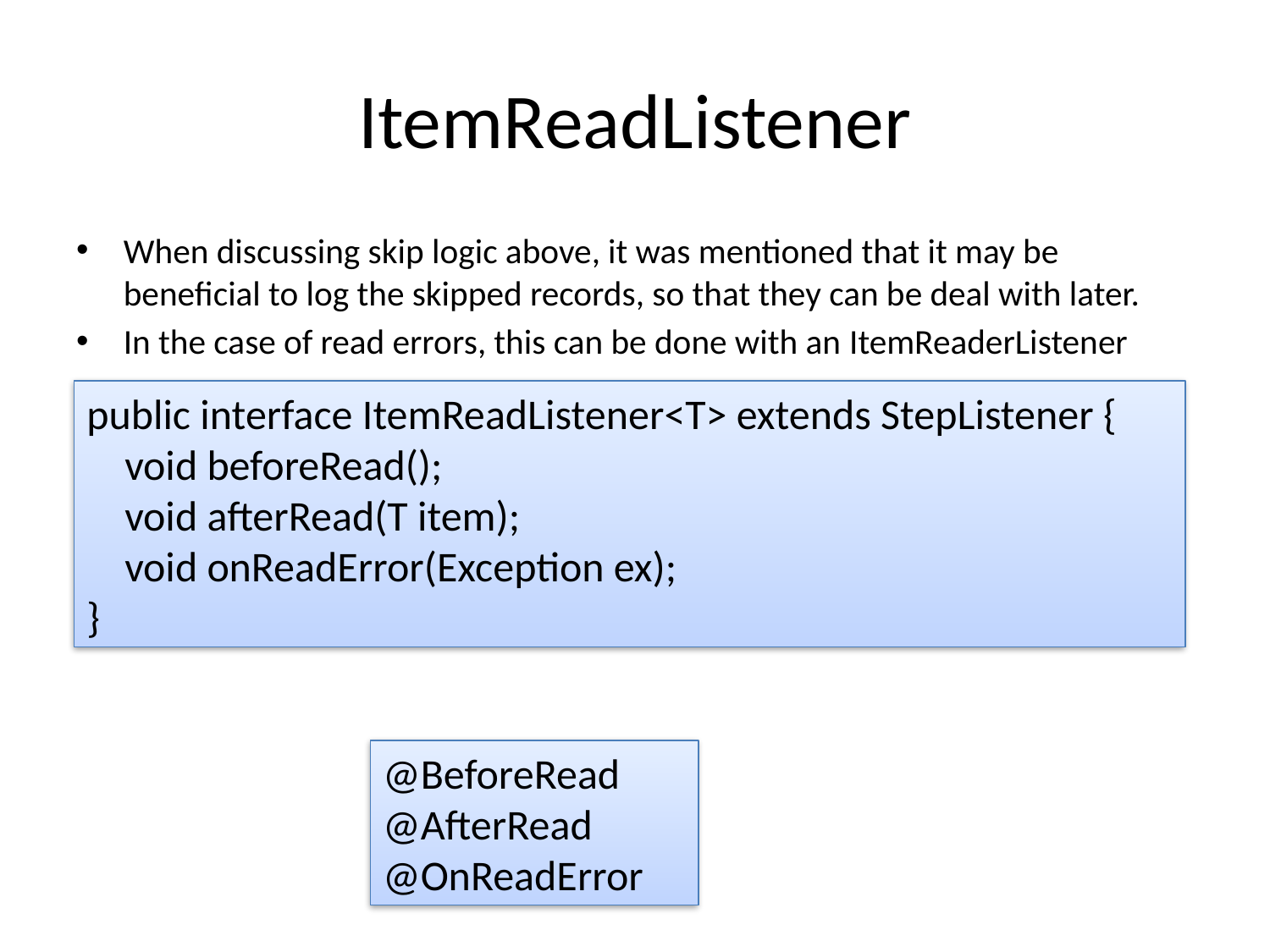

# ItemReadListener
When discussing skip logic above, it was mentioned that it may be beneficial to log the skipped records, so that they can be deal with later.
In the case of read errors, this can be done with an ItemReaderListener
public interface ItemReadListener<T> extends StepListener {
    void beforeRead();
    void afterRead(T item);
    void onReadError(Exception ex);
}
@BeforeRead
@AfterRead
@OnReadError